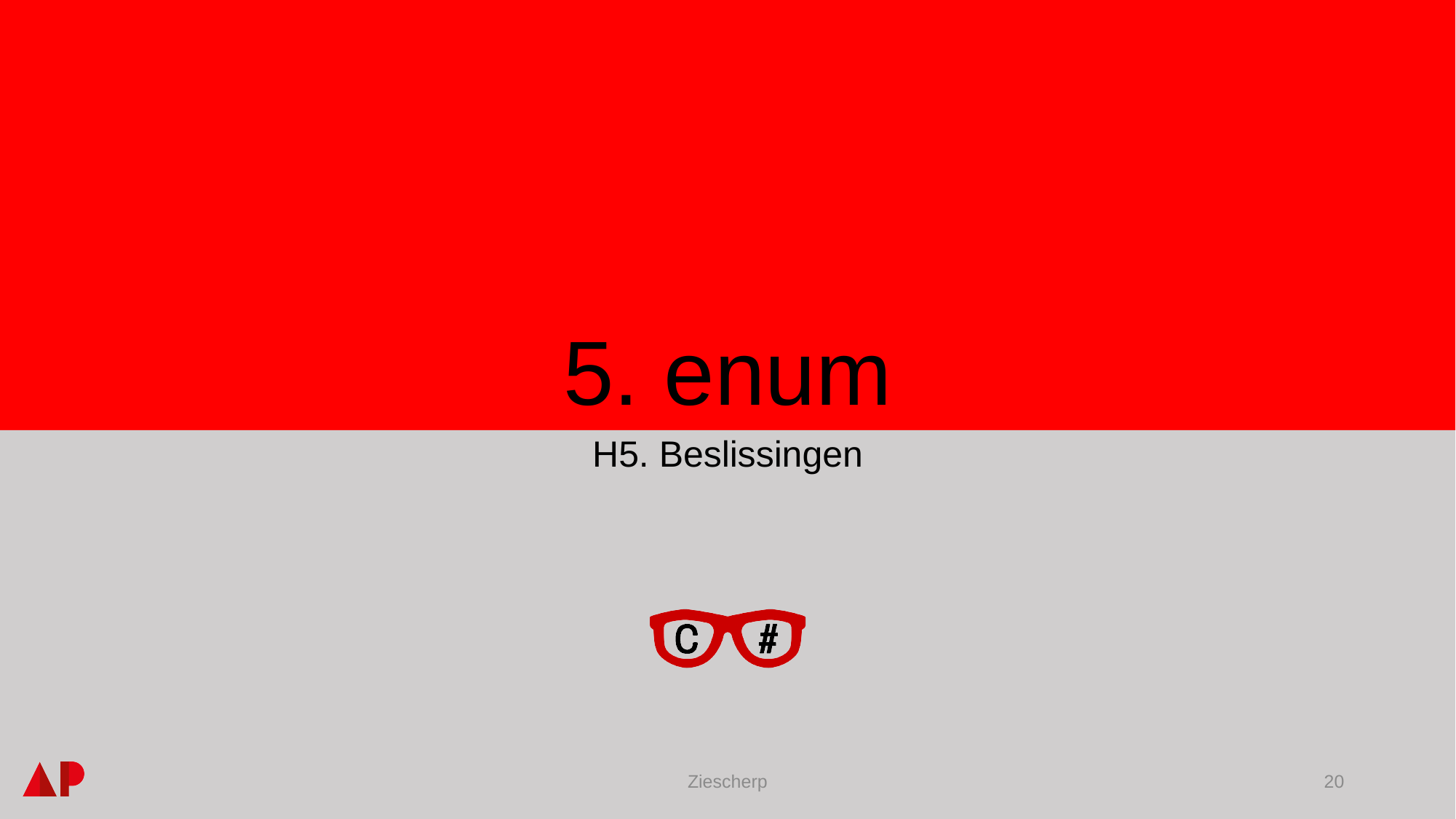

# 5. enum
H5. Beslissingen
Ziescherp
20